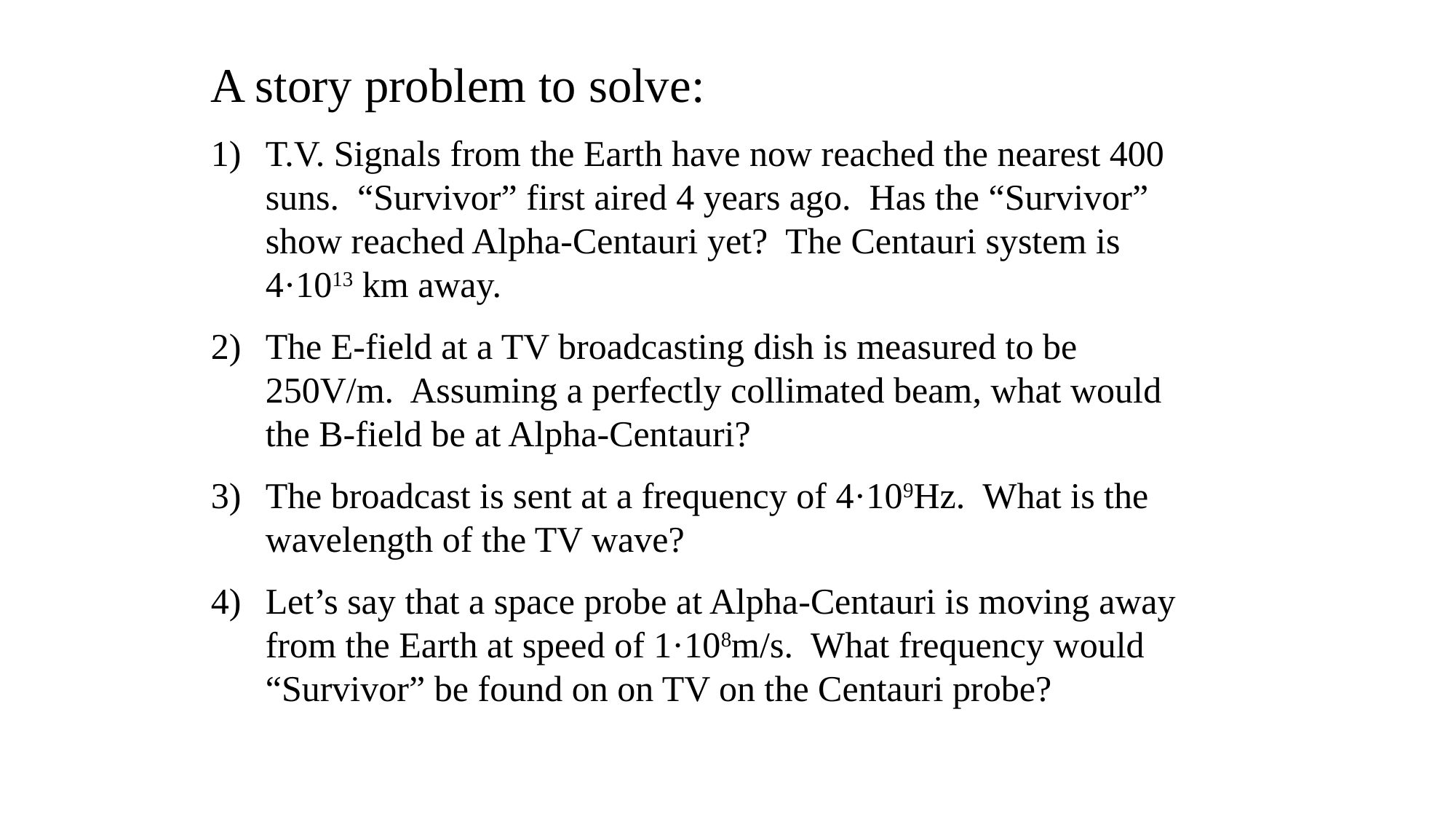

A story problem to solve:
T.V. Signals from the Earth have now reached the nearest 400 suns.  “Survivor” first aired 4 years ago.  Has the “Survivor” show reached Alpha-Centauri yet?  The Centauri system is 4·1013 km away.
The E-field at a TV broadcasting dish is measured to be 250V/m.  Assuming a perfectly collimated beam, what would the B-field be at Alpha-Centauri?
The broadcast is sent at a frequency of 4·109Hz.  What is the wavelength of the TV wave?
Let’s say that a space probe at Alpha-Centauri is moving away from the Earth at speed of 1·108m/s.  What frequency would “Survivor” be found on on TV on the Centauri probe?